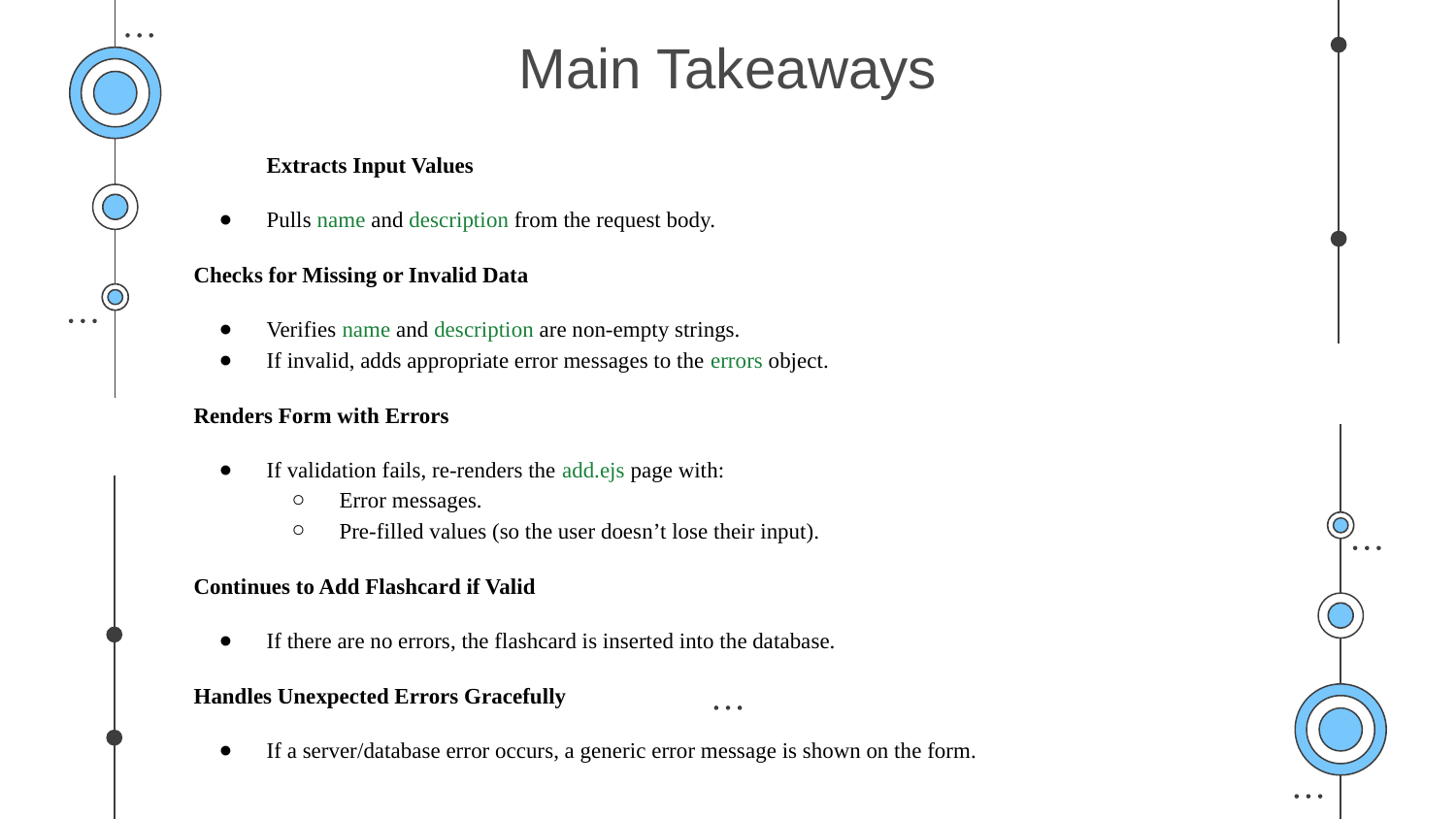

# Main Takeaways
Extracts Input Values
Pulls name and description from the request body.
Checks for Missing or Invalid Data
Verifies name and description are non-empty strings.
If invalid, adds appropriate error messages to the errors object.
Renders Form with Errors
If validation fails, re-renders the add.ejs page with:
Error messages.
Pre-filled values (so the user doesn’t lose their input).
Continues to Add Flashcard if Valid
If there are no errors, the flashcard is inserted into the database.
Handles Unexpected Errors Gracefully
If a server/database error occurs, a generic error message is shown on the form.